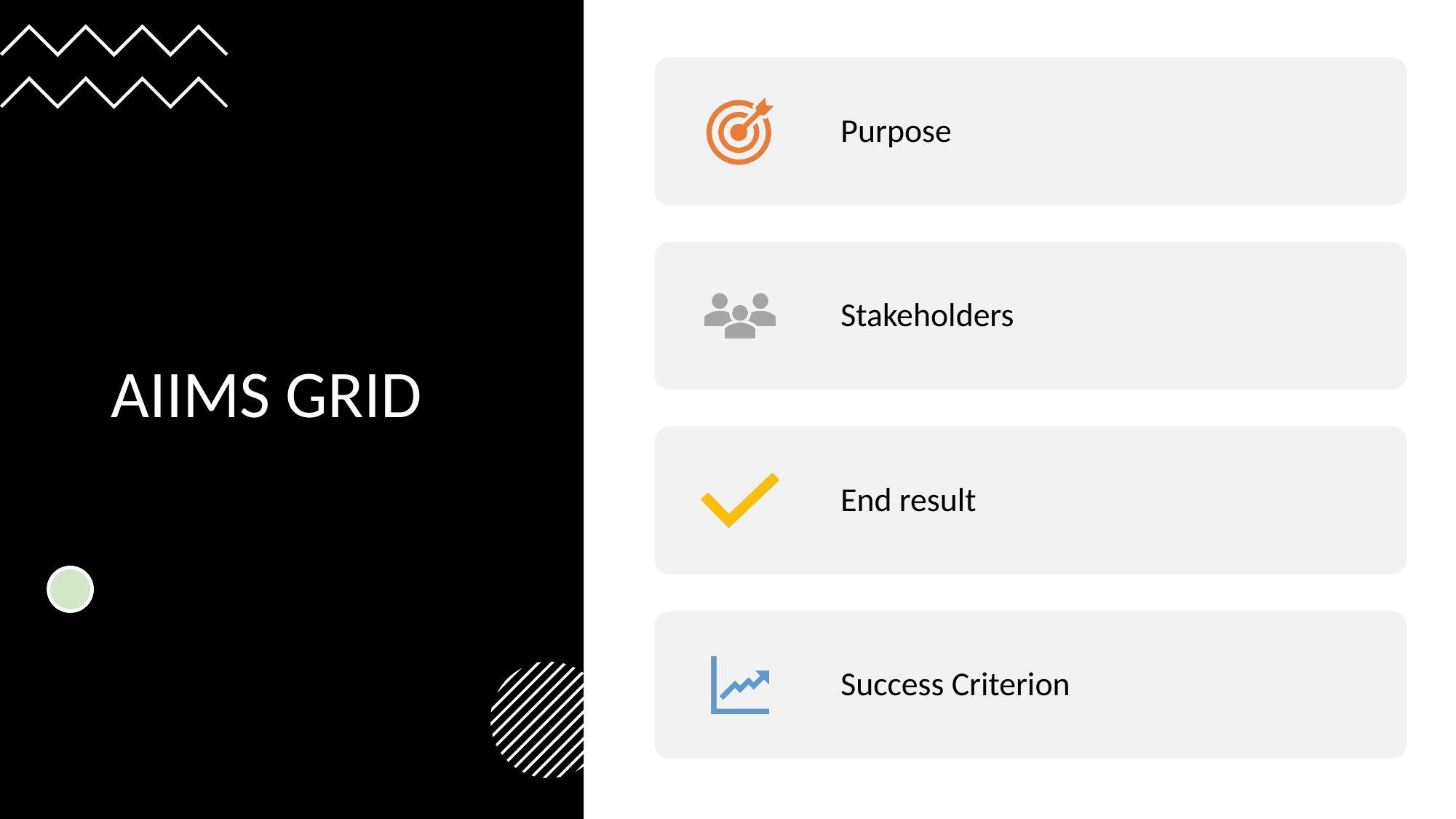

Purpose
Stakeholders
End result
Success Criterion
# AIIMS GRID